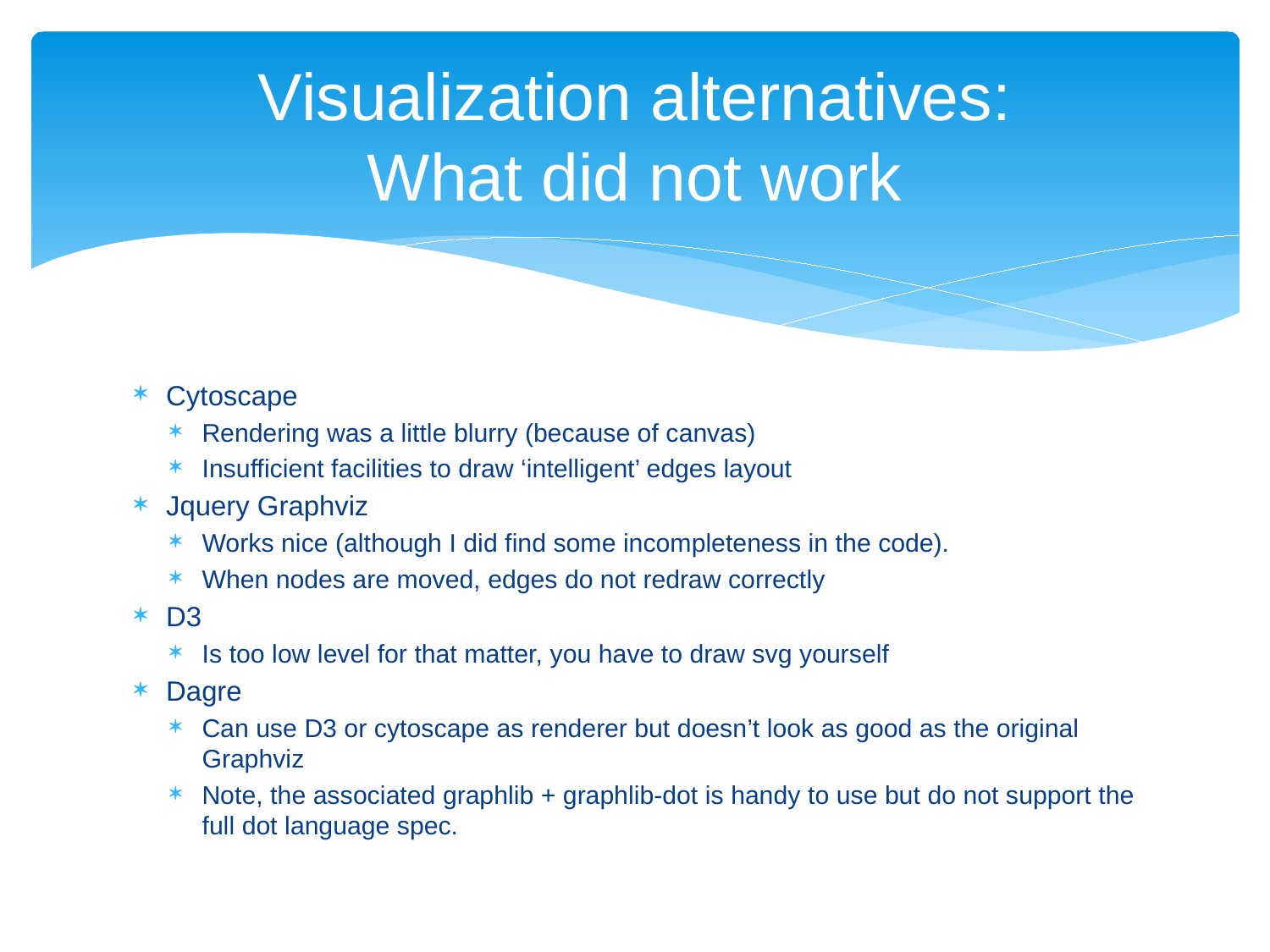

# Visualization alternatives: What did not work
Cytoscape
Rendering was a little blurry (because of canvas)
Insufficient facilities to draw ‘intelligent’ edges layout
Jquery Graphviz
Works nice (although I did find some incompleteness in the code).
When nodes are moved, edges do not redraw correctly
D3
Is too low level for that matter, you have to draw svg yourself
Dagre
Can use D3 or cytoscape as renderer but doesn’t look as good as the original Graphviz
Note, the associated graphlib + graphlib-dot is handy to use but do not support the full dot language spec.